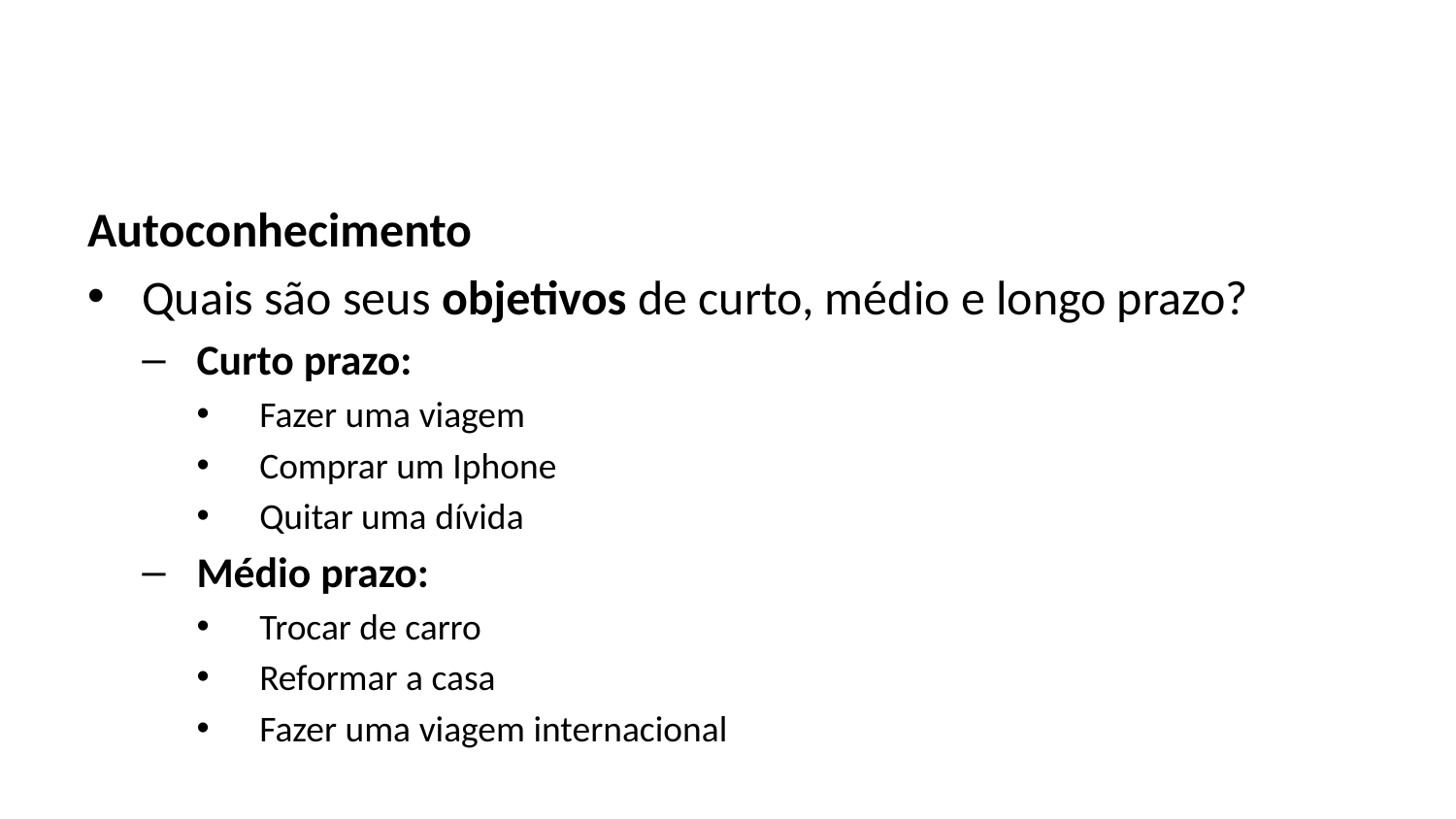

Autoconhecimento
Quais são seus objetivos de curto, médio e longo prazo?
Curto prazo:
 Fazer uma viagem
 Comprar um Iphone
 Quitar uma dívida
Médio prazo:
 Trocar de carro
 Reformar a casa
 Fazer uma viagem internacional